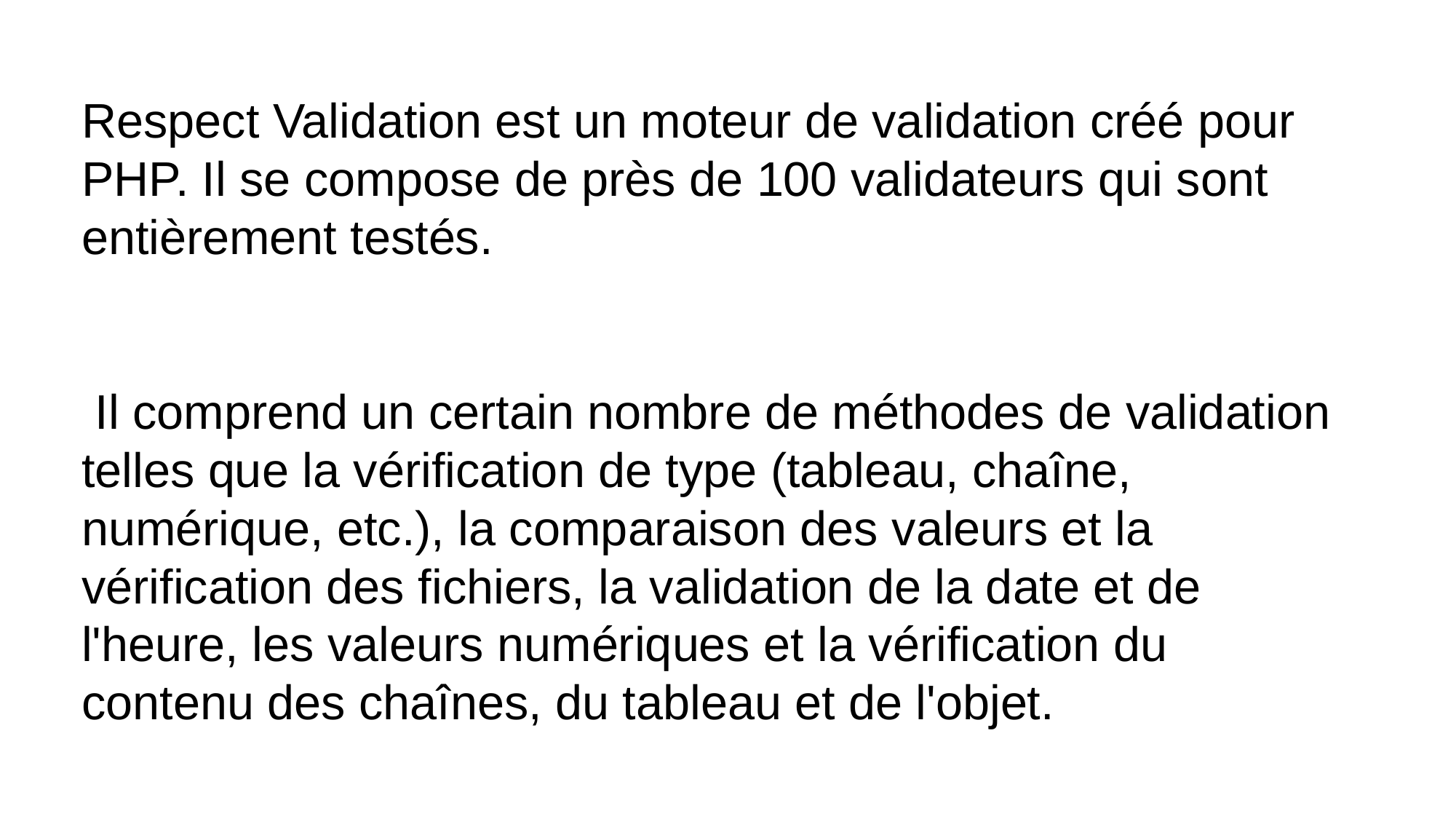

Respect Validation est un moteur de validation créé pour PHP. Il se compose de près de 100 validateurs qui sont entièrement testés.

 Il comprend un certain nombre de méthodes de validation telles que la vérification de type (tableau, chaîne, numérique, etc.), la comparaison des valeurs et la vérification des fichiers, la validation de la date et de l'heure, les valeurs numériques et la vérification du contenu des chaînes, du tableau et de l'objet.